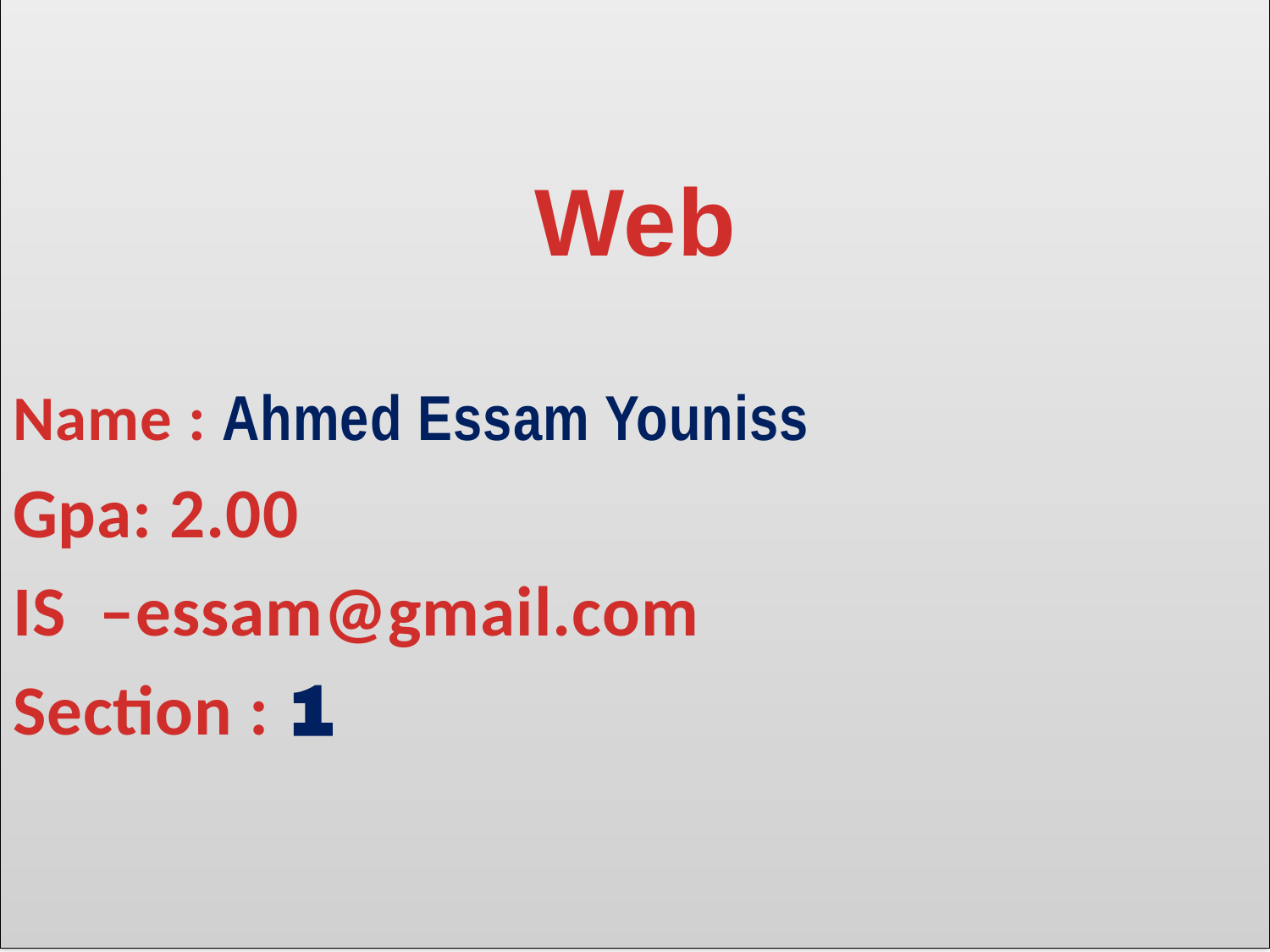

Web

Name : Ahmed Essam Youniss
Gpa: 2.00
IS  –essam@gmail.com
Section : 1

# WEB
Name : Noura jamal
Section : 6